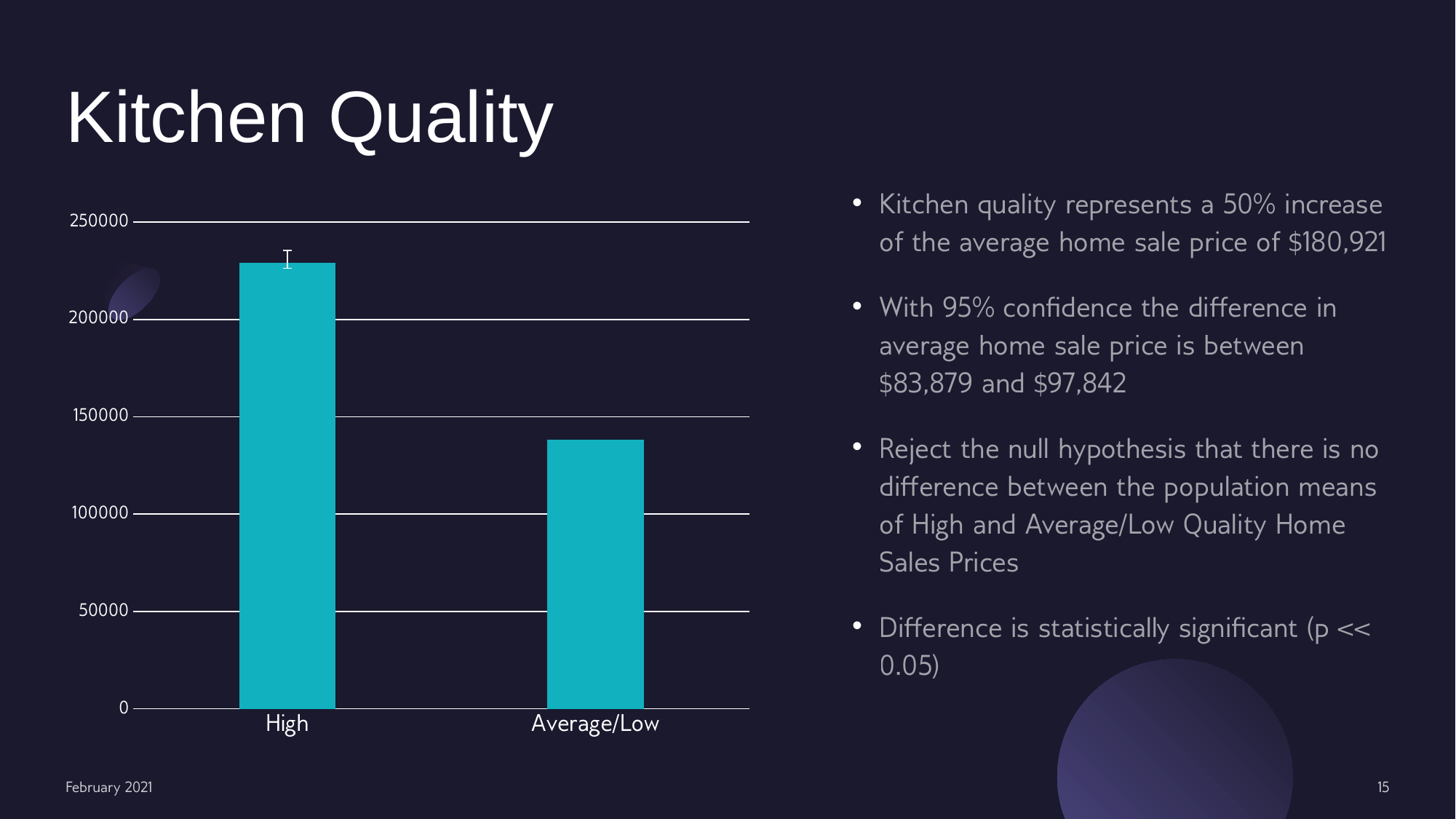

# Kitchen Quality
Kitchen quality represents a 50% increase of the average home sale price of $180,921
With 95% confidence the difference in average home sale price is between $83,879 and $97,842
Reject the null hypothesis that there is no difference between the population means of High and Average/Low Quality Home Sales Prices
Difference is statistically significant (p << 0.05)

### Chart

| Category |  |
|---|---|
| High | 229089.58746355685 |
| Average/Low | 138229.31395348837 |

February 2021
15